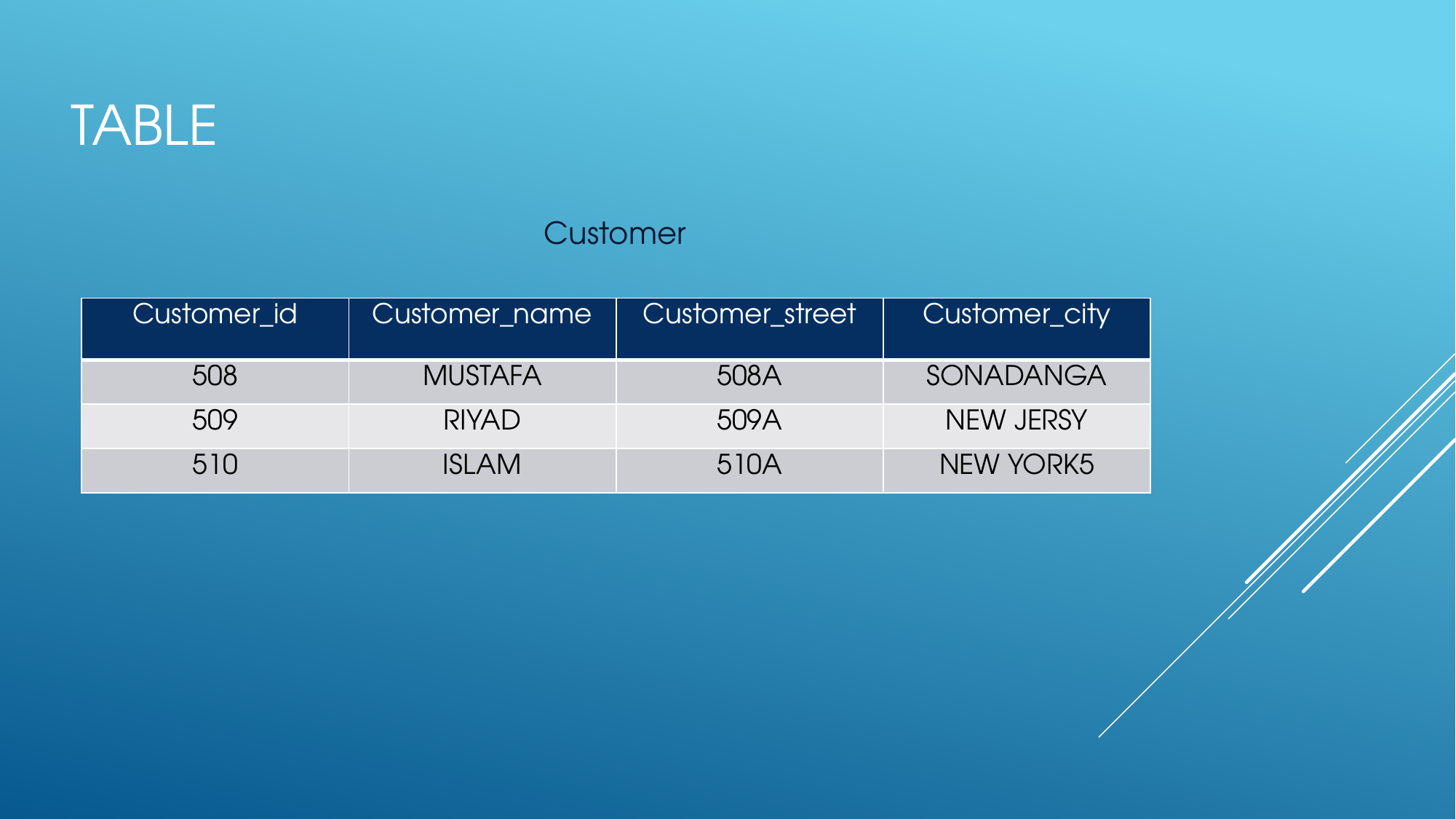

# Table
Customer

| Customer\_id | Customer\_name | Customer\_street | Customer\_city |
| --- | --- | --- | --- |
| 508 | MUSTAFA | 508A | SONADANGA |
| 509 | RIYAD | 509A | NEW JERSY |
| 510 | ISLAM | 510A | NEW YORK5 |